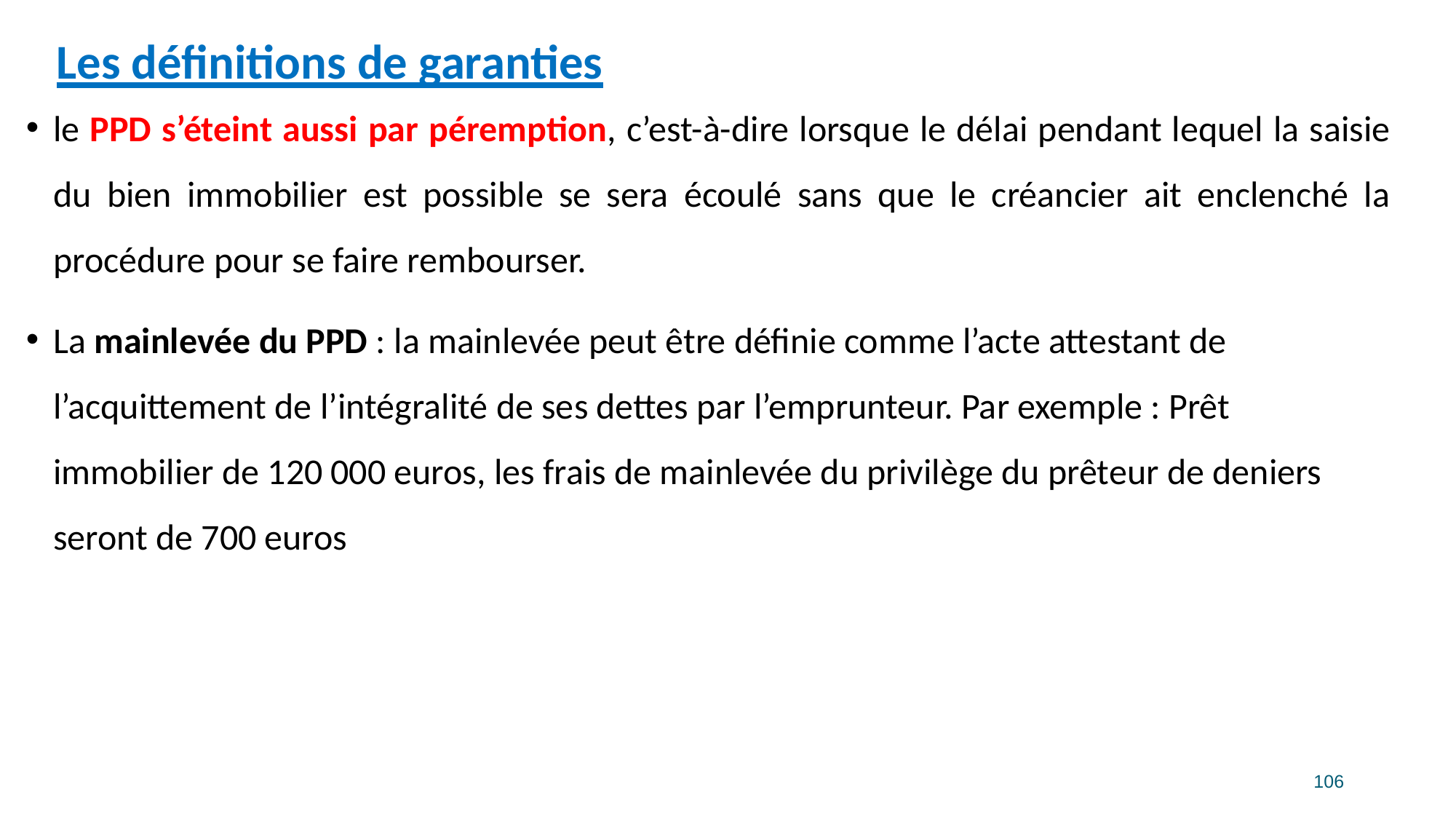

# Les définitions de garanties
le PPD s’éteint aussi par péremption, c’est-à-dire lorsque le délai pendant lequel la saisie du bien immobilier est possible se sera écoulé sans que le créancier ait enclenché la procédure pour se faire rembourser.
La mainlevée du PPD : la mainlevée peut être définie comme l’acte attestant de l’acquittement de l’intégralité de ses dettes par l’emprunteur. Par exemple : Prêt immobilier de 120 000 euros, les frais de mainlevée du privilège du prêteur de deniers seront de 700 euros

106